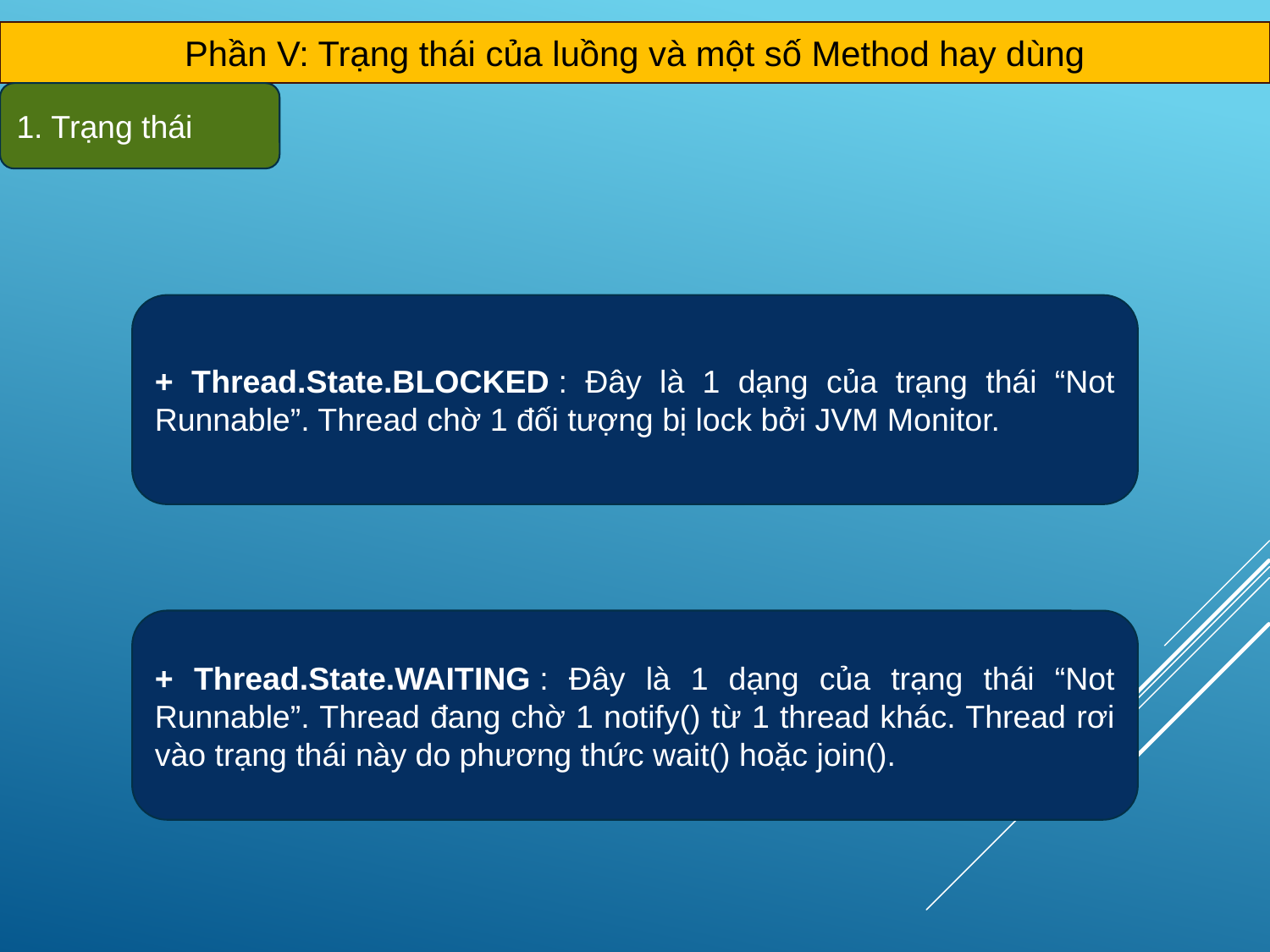

Phần V: Trạng thái của luồng và một số Method hay dùng
1. Trạng thái
+ Thread.State.BLOCKED : Đây là 1 dạng của trạng thái “Not Runnable”. Thread chờ 1 đối tượng bị lock bởi JVM Monitor.
+ Thread.State.WAITING : Đây là 1 dạng của trạng thái “Not Runnable”. Thread đang chờ 1 notify() từ 1 thread khác. Thread rơi vào trạng thái này do phương thức wait() hoặc join().